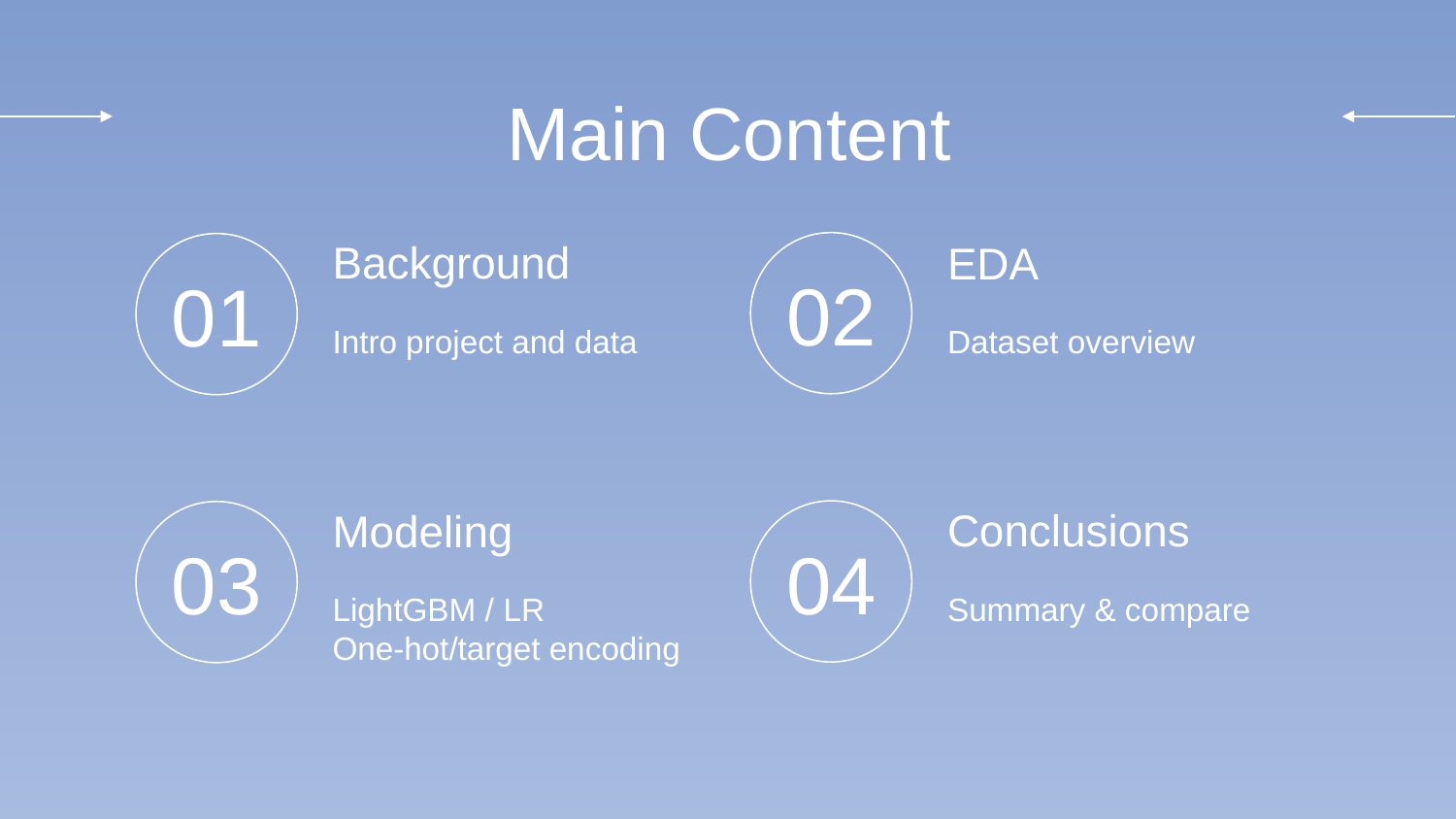

# Main Content
Background
EDA
02

01
Intro project and data
Dataset overview
Conclusions
Modeling

03
04

Summary & compare
LightGBM / LR
One-hot/target encoding